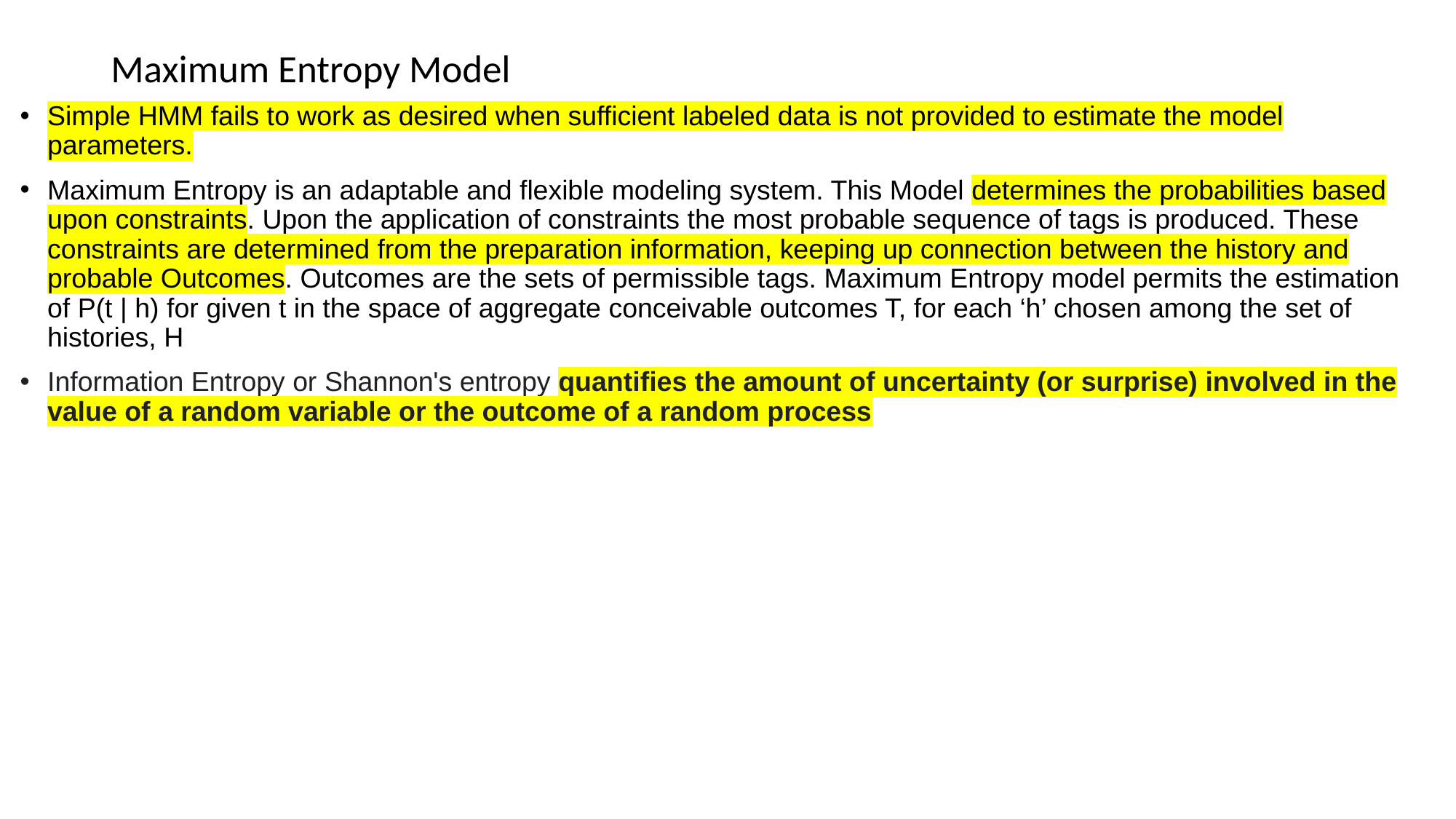

# Maximum Entropy Model
Simple HMM fails to work as desired when sufficient labeled data is not provided to estimate the model parameters.
Maximum Entropy is an adaptable and flexible modeling system. This Model determines the probabilities based upon constraints. Upon the application of constraints the most probable sequence of tags is produced. These constraints are determined from the preparation information, keeping up connection between the history and probable Outcomes. Outcomes are the sets of permissible tags. Maximum Entropy model permits the estimation of P(t | h) for given t in the space of aggregate conceivable outcomes T, for each ‘h’ chosen among the set of histories, H
Information Entropy or Shannon's entropy quantifies the amount of uncertainty (or surprise) involved in the value of a random variable or the outcome of a random process